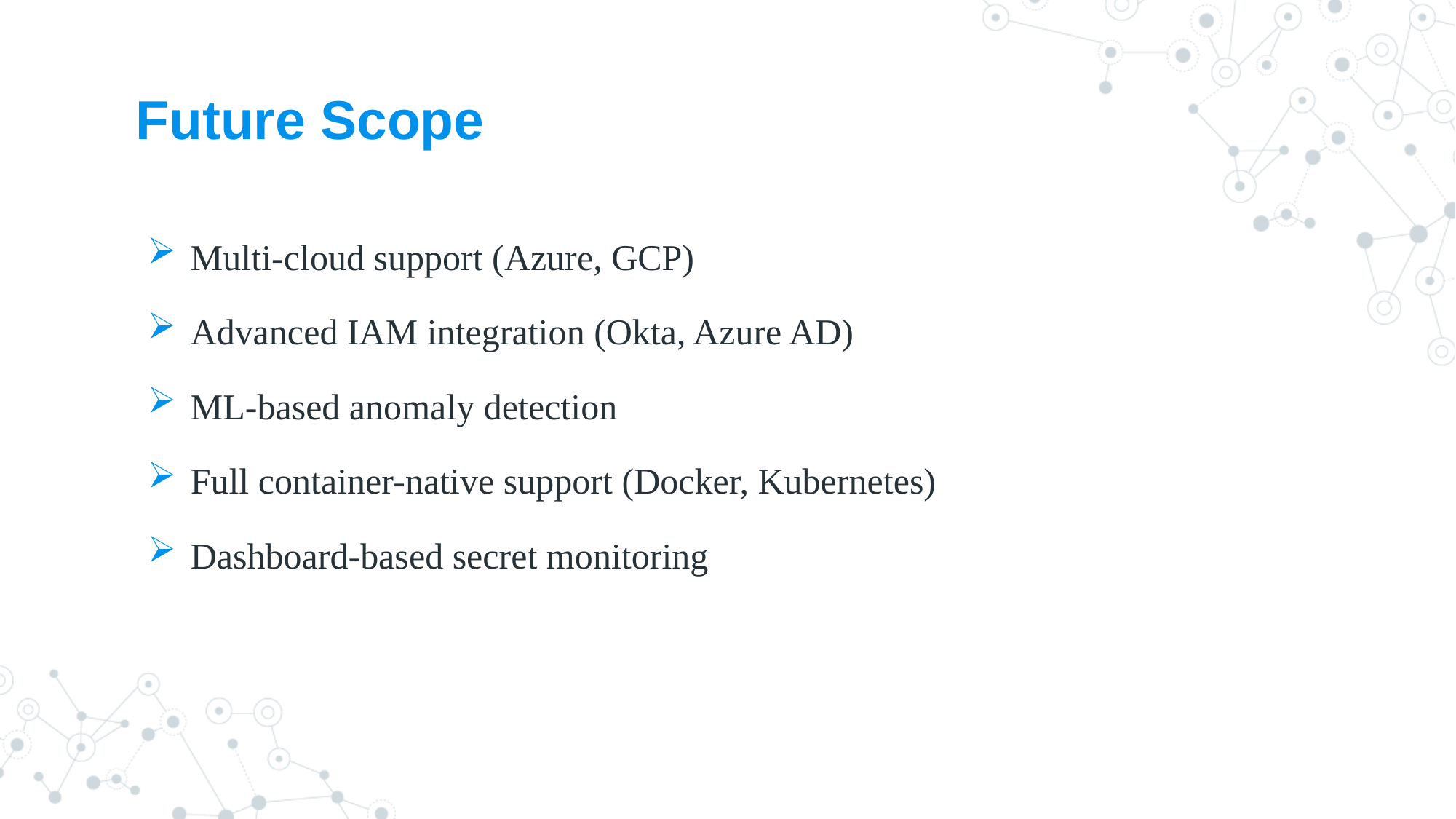

# Future Scope
Multi-cloud support (Azure, GCP)
Advanced IAM integration (Okta, Azure AD)
ML-based anomaly detection
Full container-native support (Docker, Kubernetes)
Dashboard-based secret monitoring